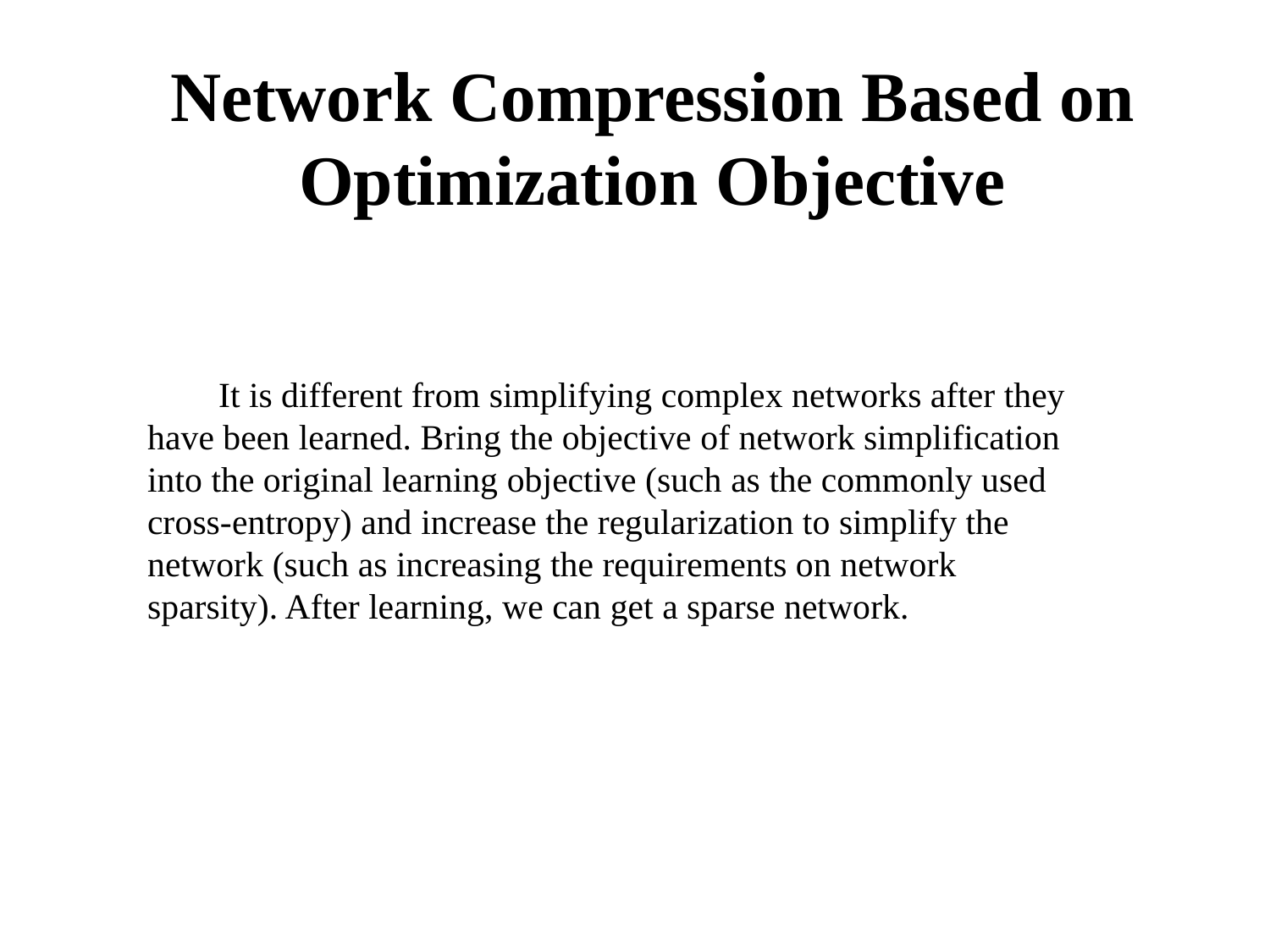

Network Compression Based on Optimization Objective
        It is different from simplifying complex networks after they have been learned. Bring the objective of network simplification into the original learning objective (such as the commonly used cross-entropy) and increase the regularization to simplify the network (such as increasing the requirements on network sparsity). After learning, we can get a sparse network.